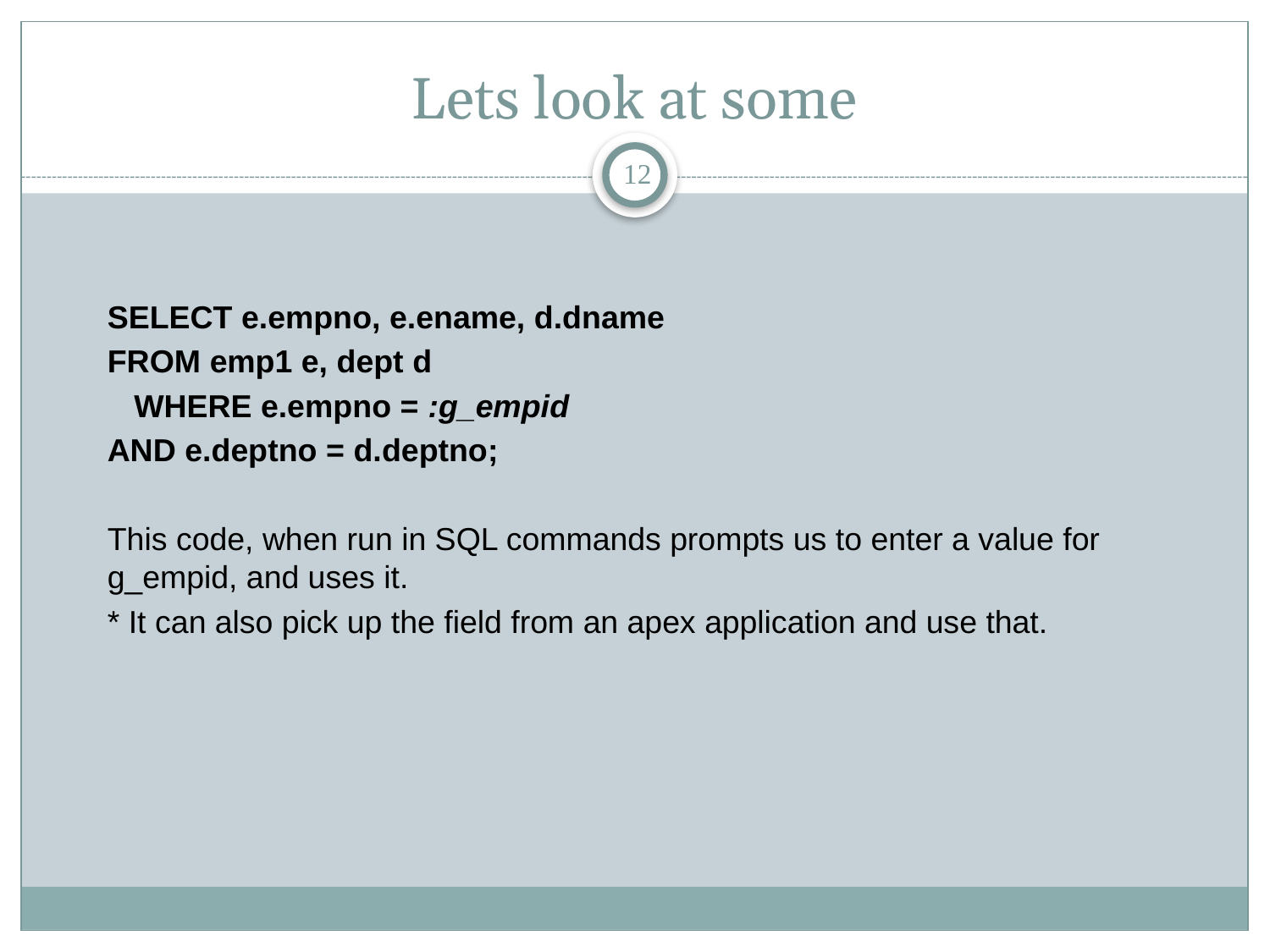

# Lets look at some
12

SELECT e.empno, e.ename, d.dname
FROM emp1 e, dept d
   WHERE e.empno = :g_empid
AND e.deptno = d.deptno;

This code, when run in SQL commands prompts us to enter a value for g_empid, and uses it.
* It can also pick up the field from an apex application and use that.